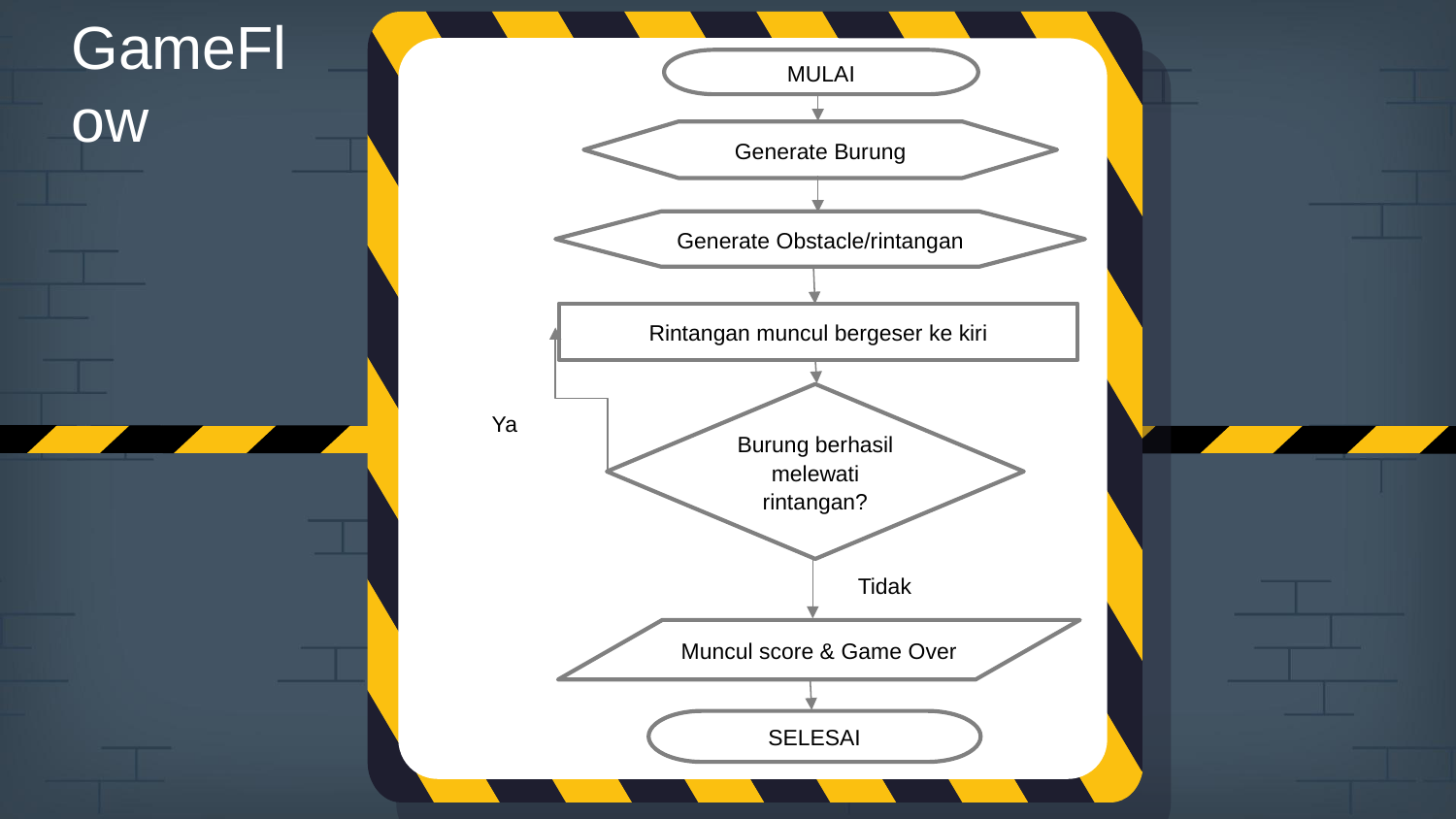

# GameFlow
MULAI
Generate Burung
Generate Obstacle/rintangan
Rintangan muncul bergeser ke kiri
Burung berhasil melewati rintangan?
Ya
Tidak
Muncul score & Game Over
SELESAI